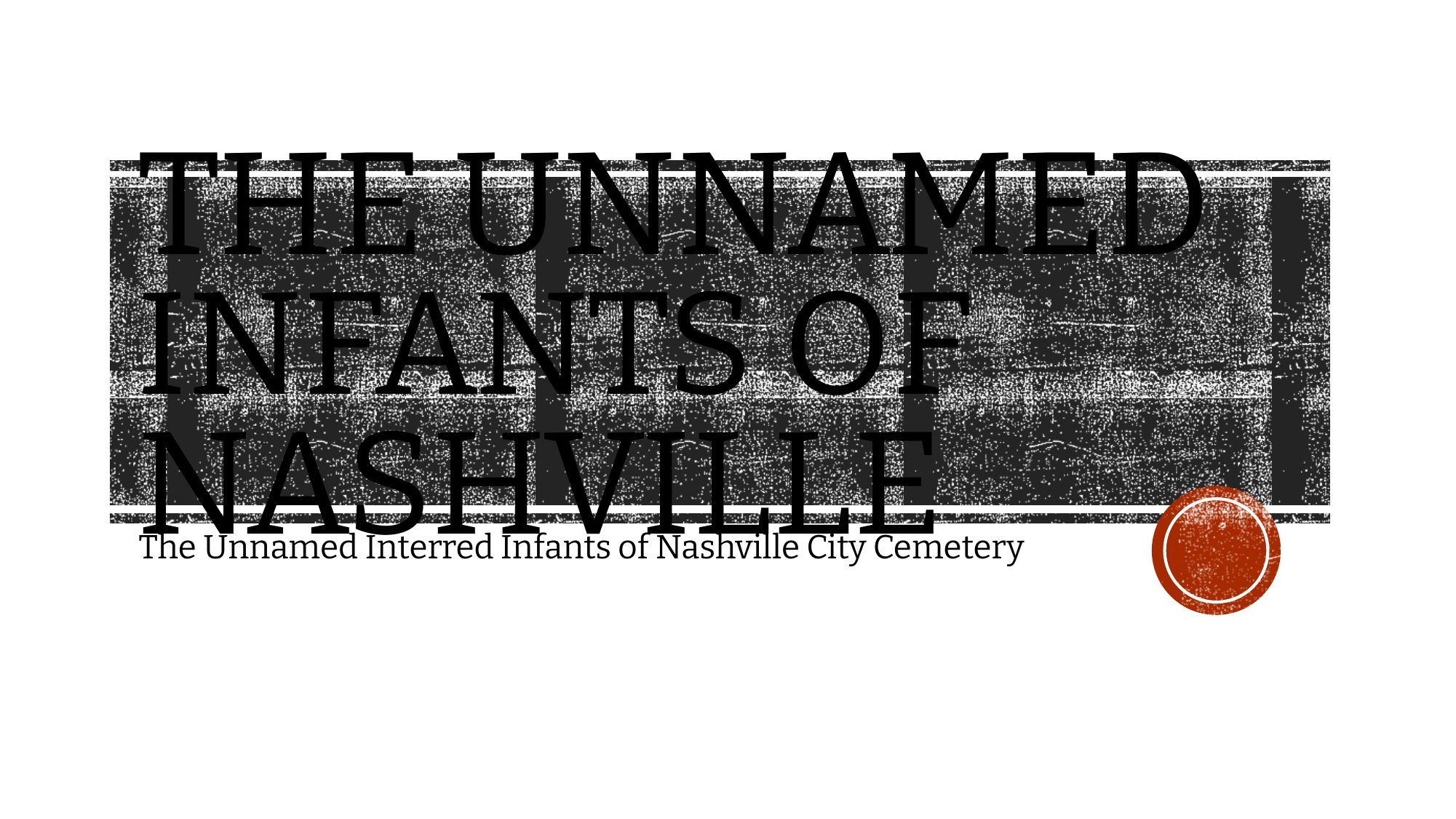

# The unnamed infants of Nashville
The Unnamed Interred Infants of Nashville City Cemetery